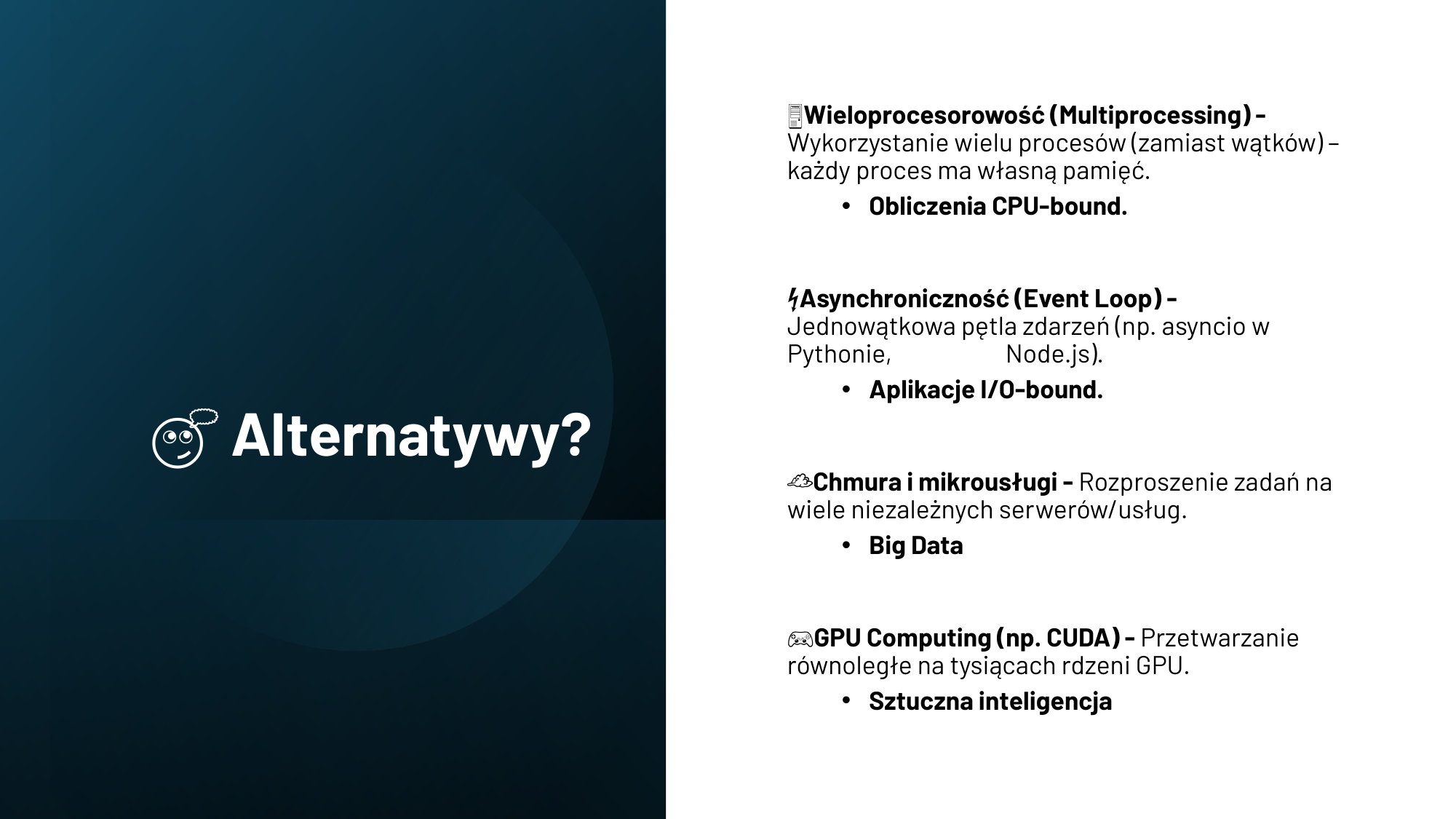

# 🤔 Alternatywy?

🖥️Wieloprocesorowość (Multiprocessing) - Wykorzystanie wielu procesów (zamiast wątków) – każdy proces ma własną pamięć.
Obliczenia CPU-bound.

⚡Asynchroniczność (Event Loop) - Jednowątkowa pętla zdarzeń (np. asyncio w Pythonie, 	Node.js).
Aplikacje I/O-bound.

☁️Chmura i mikrousługi - Rozproszenie zadań na wiele niezależnych serwerów/usług.
Big Data

🎮GPU Computing (np. CUDA) - Przetwarzanie równoległe na tysiącach rdzeni GPU.
Sztuczna inteligencja